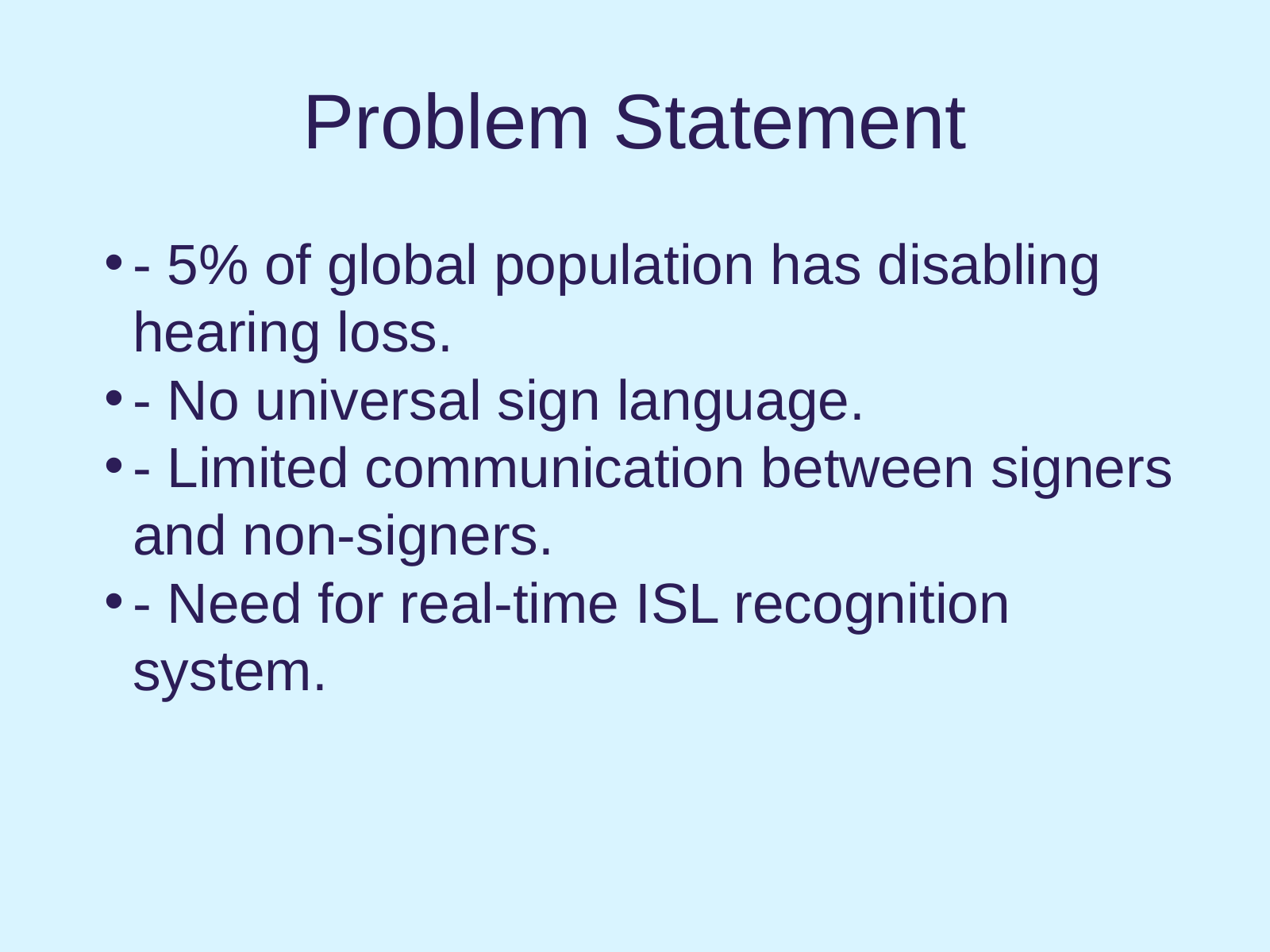

Problem Statement
- 5% of global population has disabling hearing loss.
- No universal sign language.
- Limited communication between signers and non-signers.
- Need for real-time ISL recognition system.